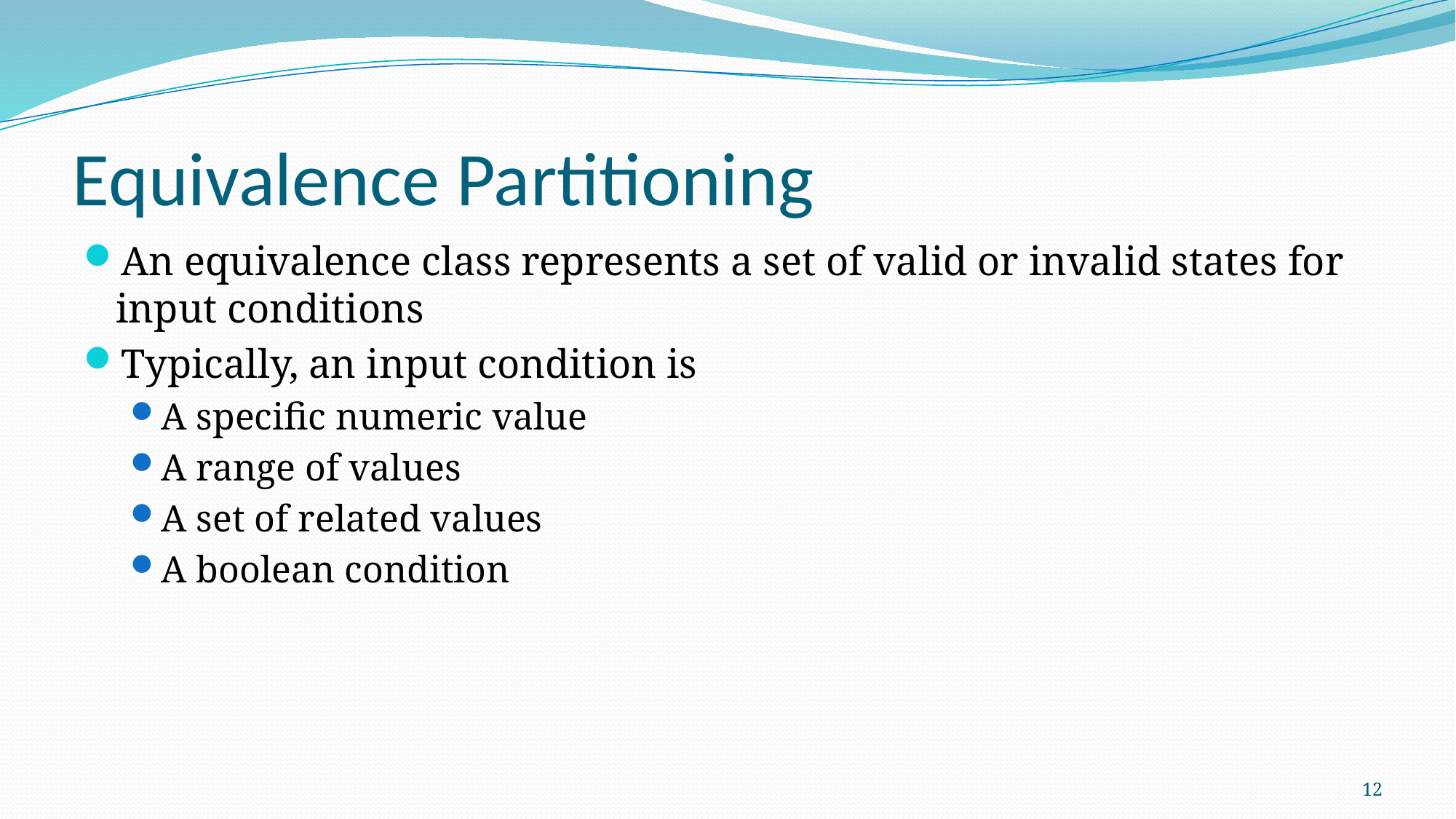

# Equivalence Partitioning
An equivalence class represents a set of valid or invalid states for input conditions
Typically, an input condition is
A specific numeric value
A range of values
A set of related values
A boolean condition

12